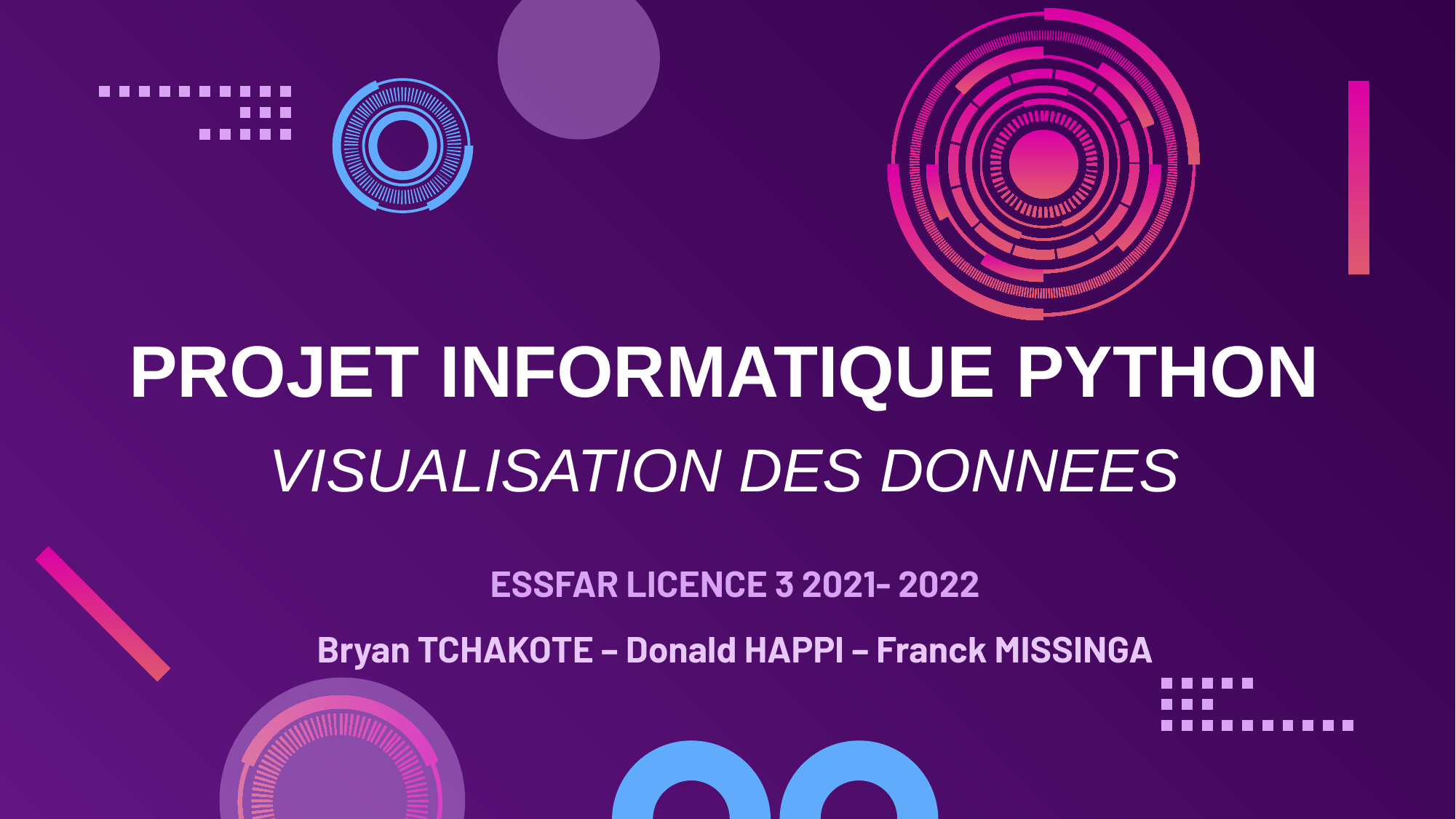

# PROJET INFORMATIQUE PYTHON VISUALISATION DES DONNEES

ESSFAR LICENCE 3 2021- 2022

Bryan TCHAKOTE – Donald HAPPI – Franck MISSINGA